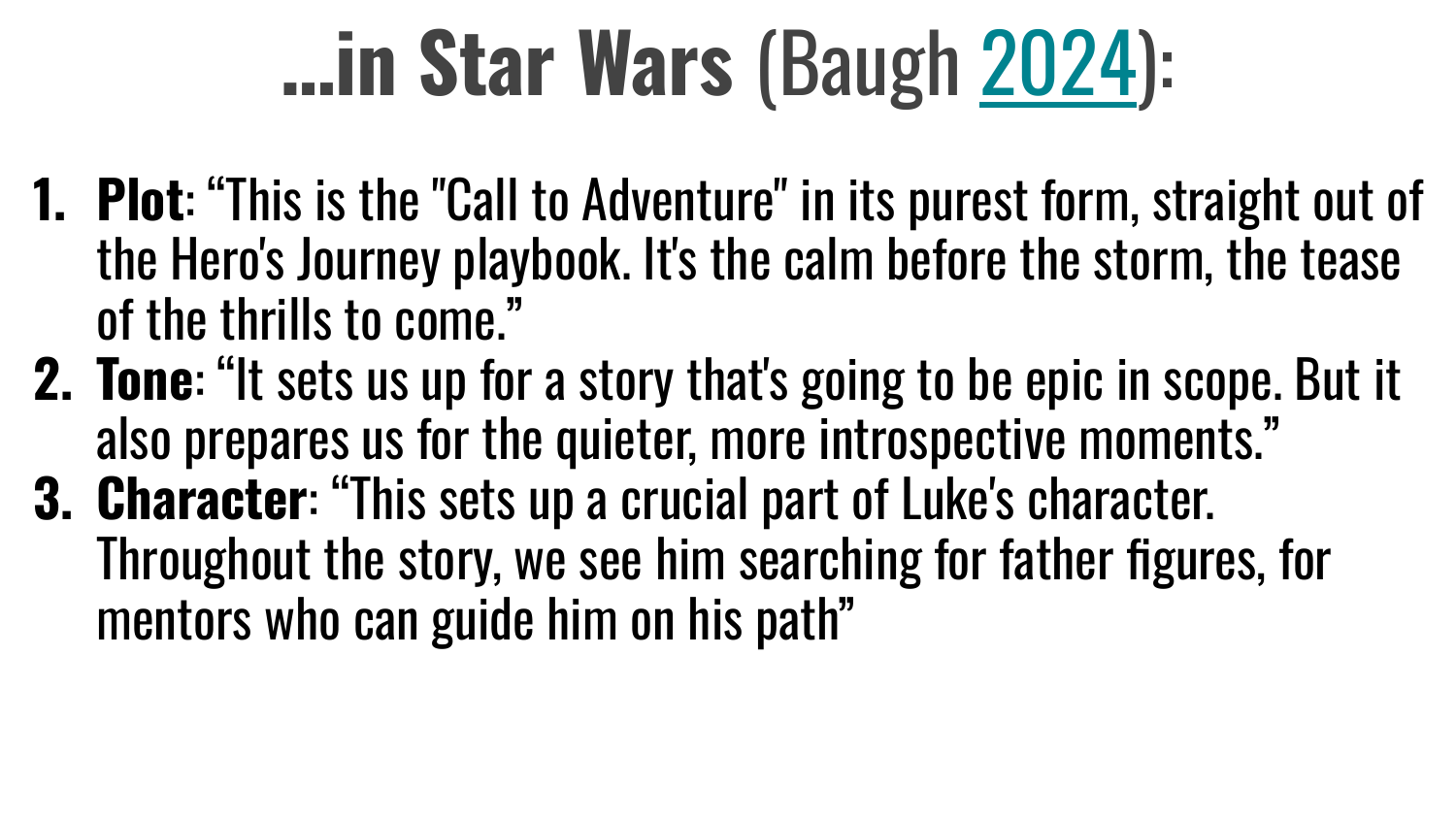

…in Star Wars (Baugh 2024):
Plot: “This is the "Call to Adventure" in its purest form, straight out of the Hero's Journey playbook. It's the calm before the storm, the tease of the thrills to come.”
Tone: “It sets us up for a story that's going to be epic in scope. But it also prepares us for the quieter, more introspective moments.”
Character: “This sets up a crucial part of Luke's character. Throughout the story, we see him searching for father figures, for mentors who can guide him on his path”